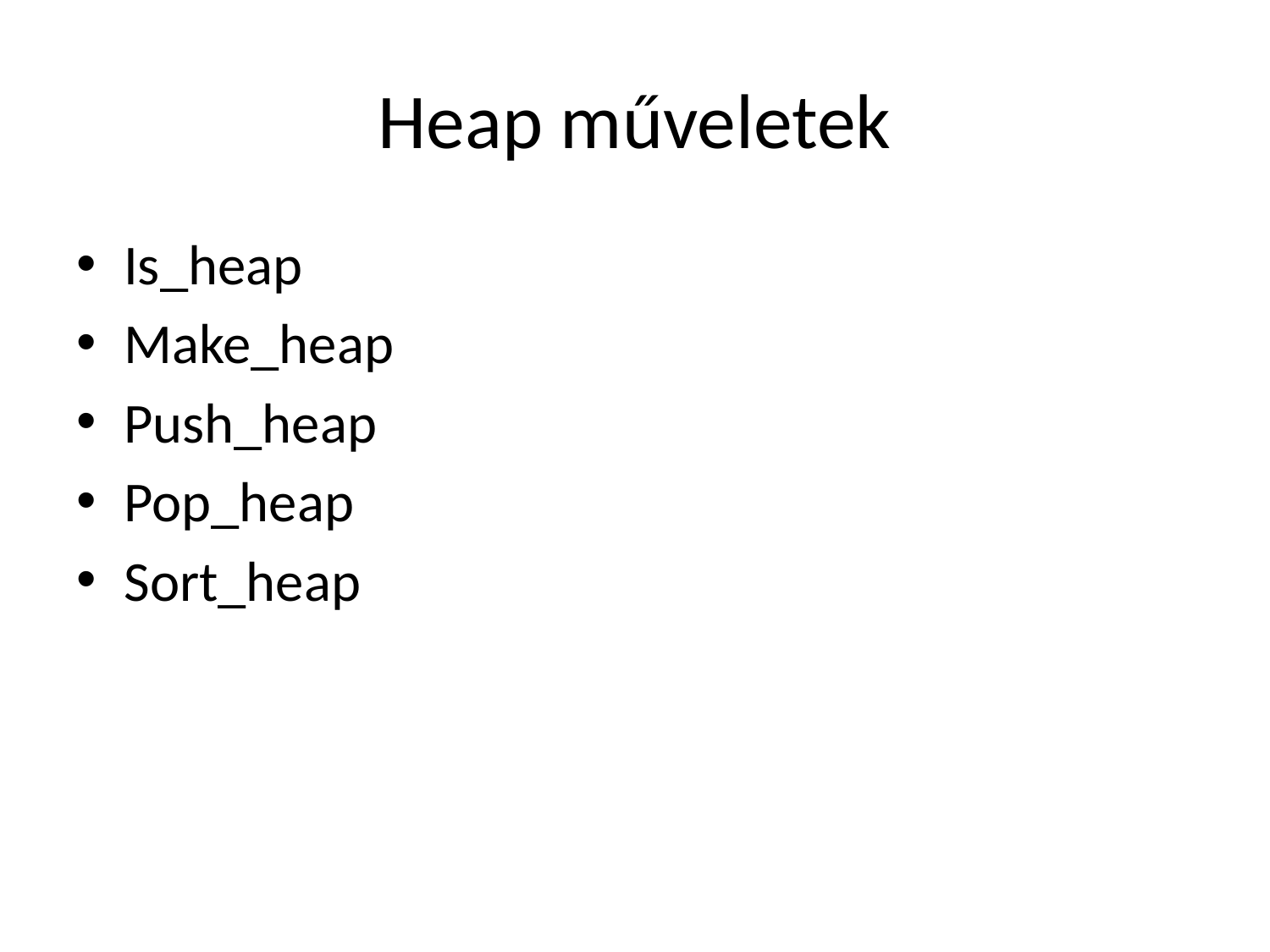

# Heap műveletek
Is_heap
Make_heap
Push_heap
Pop_heap
Sort_heap